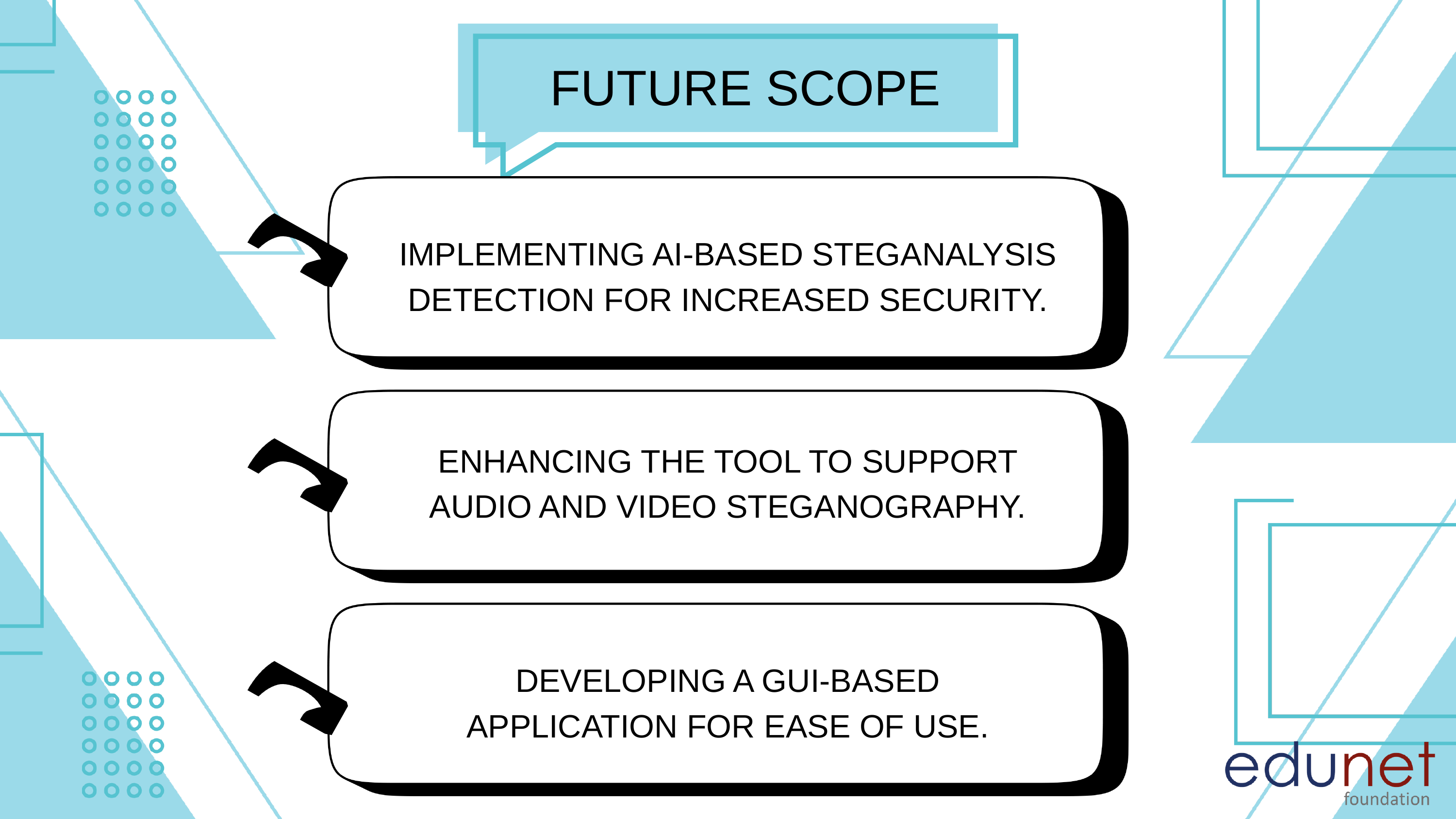

FUTURE SCOPE

IMPLEMENTING AI-BASED STEGANALYSIS DETECTION FOR INCREASED SECURITY.

ENHANCING THE TOOL TO SUPPORT AUDIO AND VIDEO STEGANOGRAPHY.

DEVELOPING A GUI-BASED APPLICATION FOR EASE OF USE.